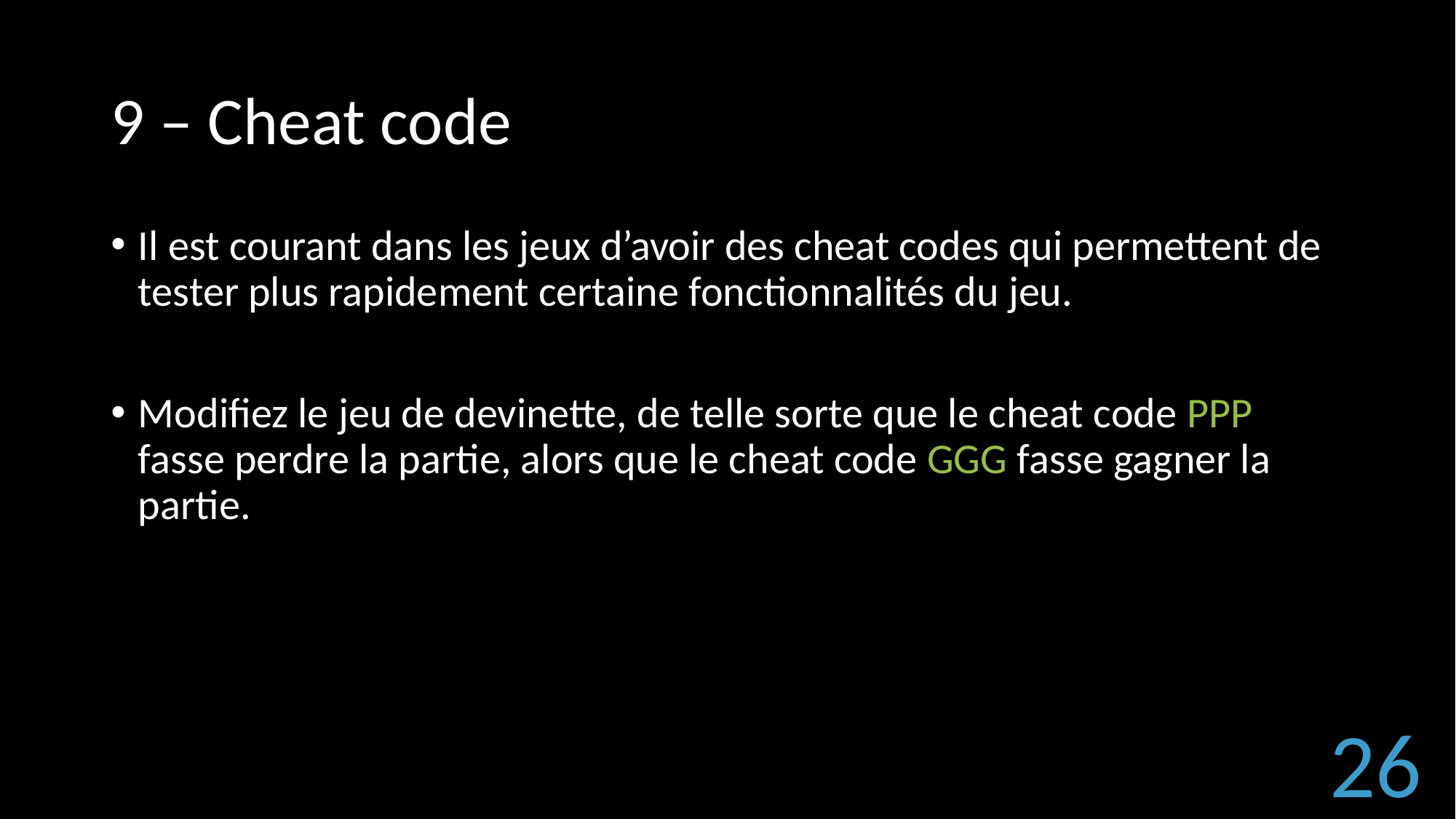

# 9 – Cheat code
Il est courant dans les jeux d’avoir des cheat codes qui permettent de tester plus rapidement certaine fonctionnalités du jeu.

Modifiez le jeu de devinette, de telle sorte que le cheat code PPP fasse perdre la partie, alors que le cheat code GGG fasse gagner la partie.
26